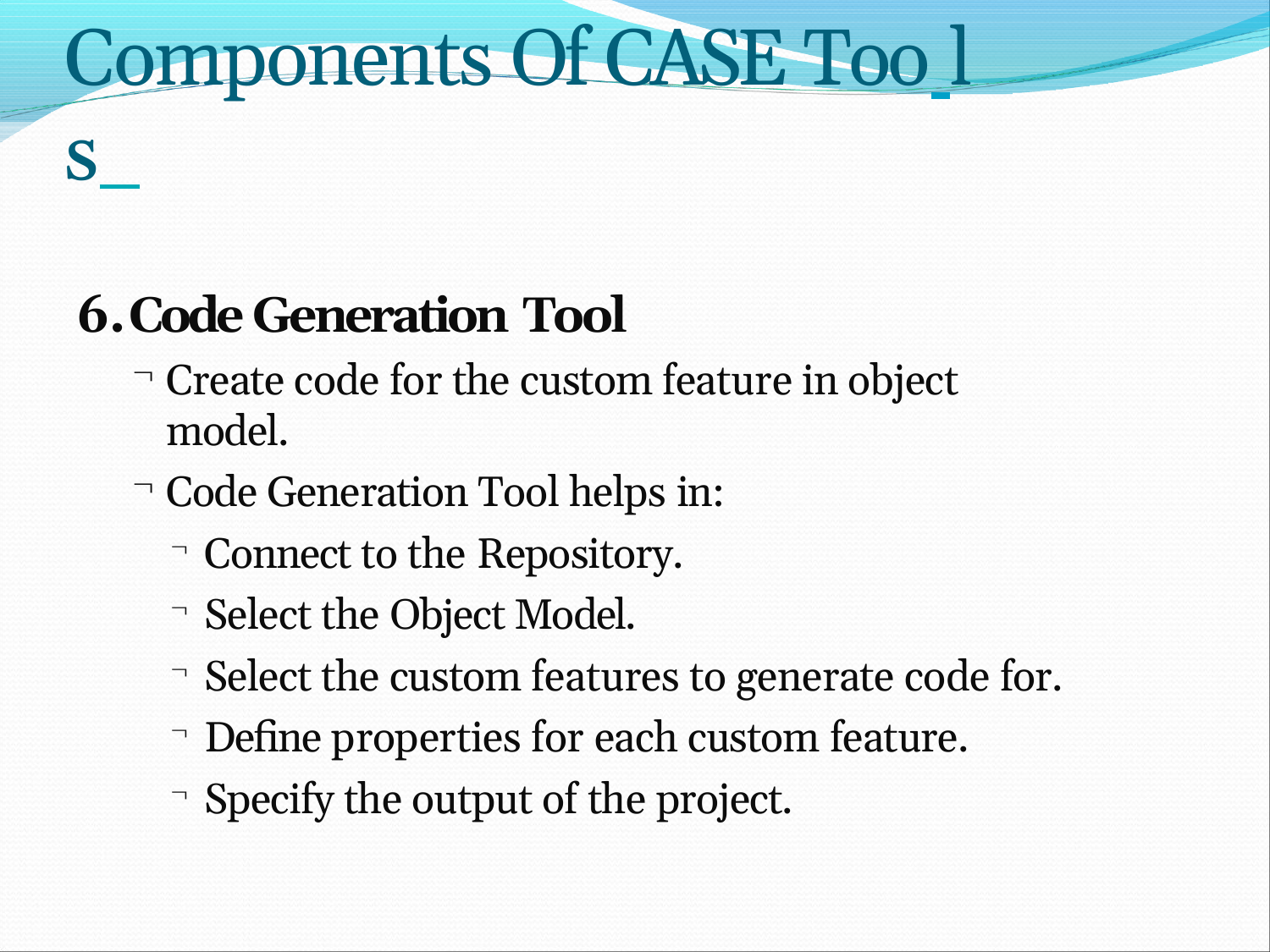

# Components Of CASE Too l s

Code Generation Tool
Create code for the custom feature in object model.
Code Generation Tool helps in:
Connect to the Repository.
Select the Object Model.
Select the custom features to generate code for.
Define properties for each custom feature.
Specify the output of the project.